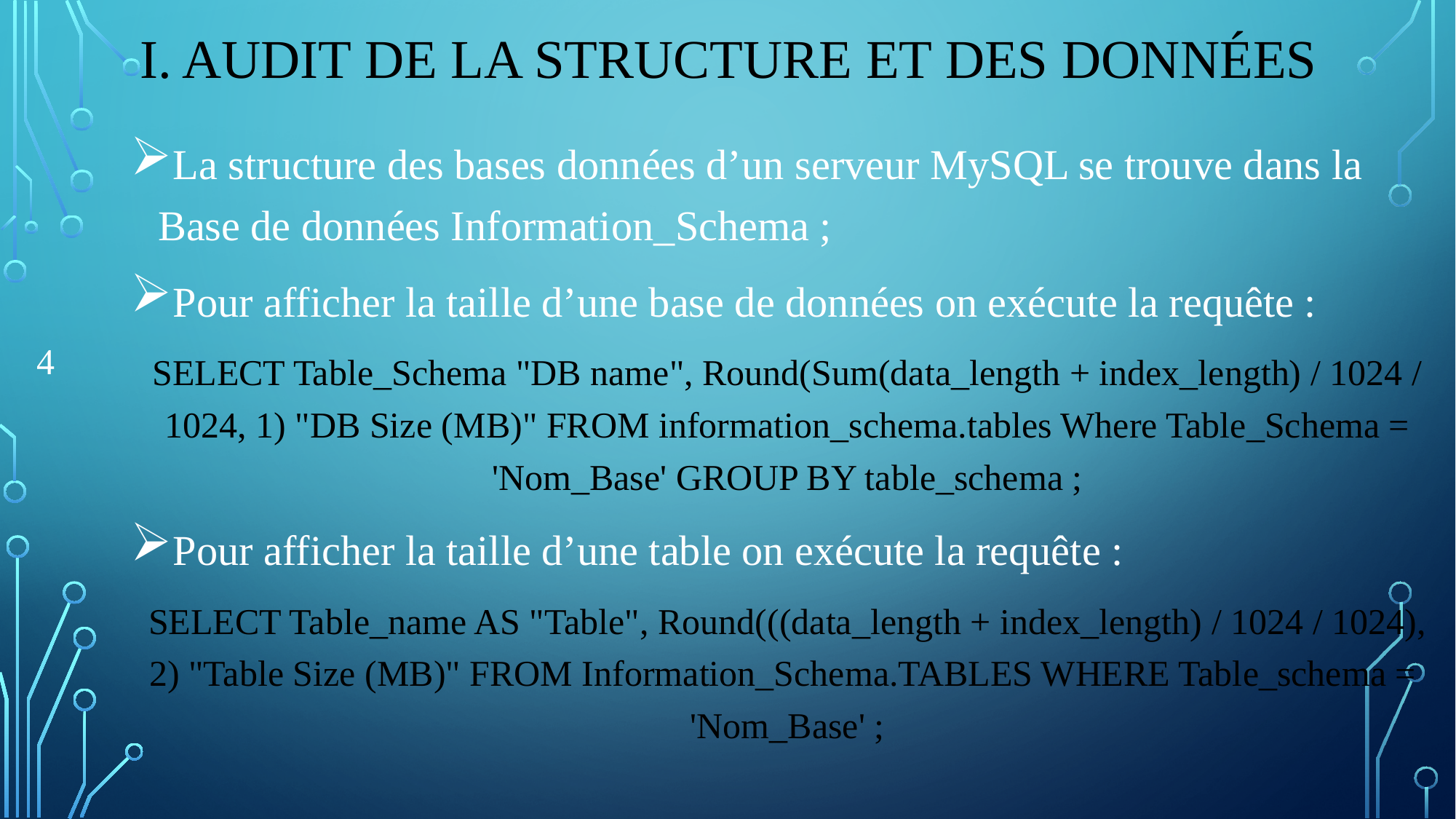

# I. Audit de la structure et des données
La structure des bases données d’un serveur MySQL se trouve dans la Base de données Information_Schema ;
Pour afficher la taille d’une base de données on exécute la requête :
SELECT Table_Schema "DB name", Round(Sum(data_length + index_length) / 1024 / 1024, 1) "DB Size (MB)" FROM information_schema.tables Where Table_Schema = 'Nom_Base' GROUP BY table_schema ;
Pour afficher la taille d’une table on exécute la requête :
SELECT Table_name AS "Table", Round(((data_length + index_length) / 1024 / 1024), 2) "Table Size (MB)" FROM Information_Schema.TABLES WHERE Table_schema =  'Nom_Base' ;
4